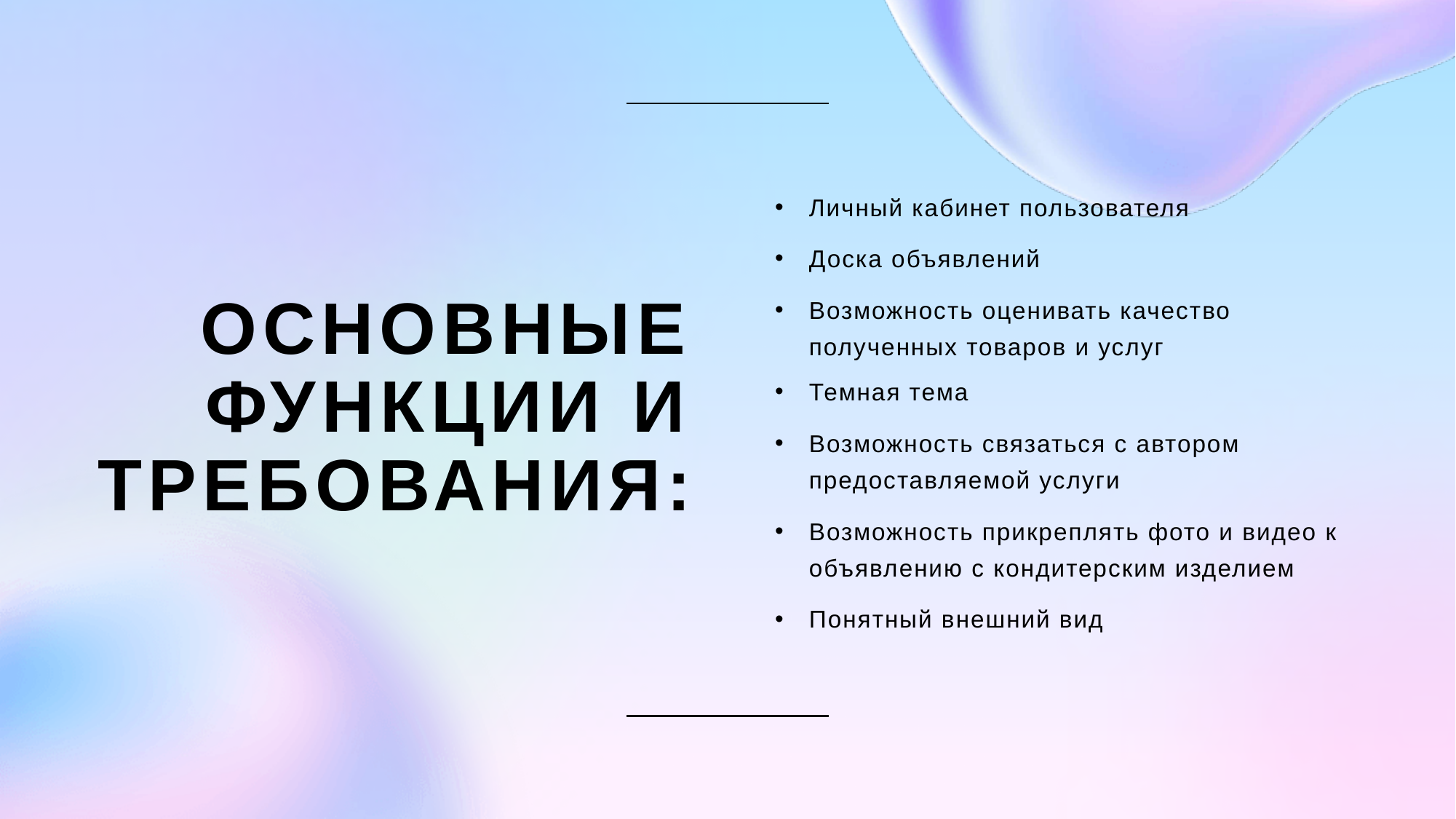

Личный кабинет пользователя
Доска объявлений
Возможность оценивать качество полученных товаров и услуг
Темная тема
Возможность связаться с автором предоставляемой услуги
Возможность прикреплять фото и видео к объявлению с кондитерским изделием
Понятный внешний вид
# Основные функции и требования: